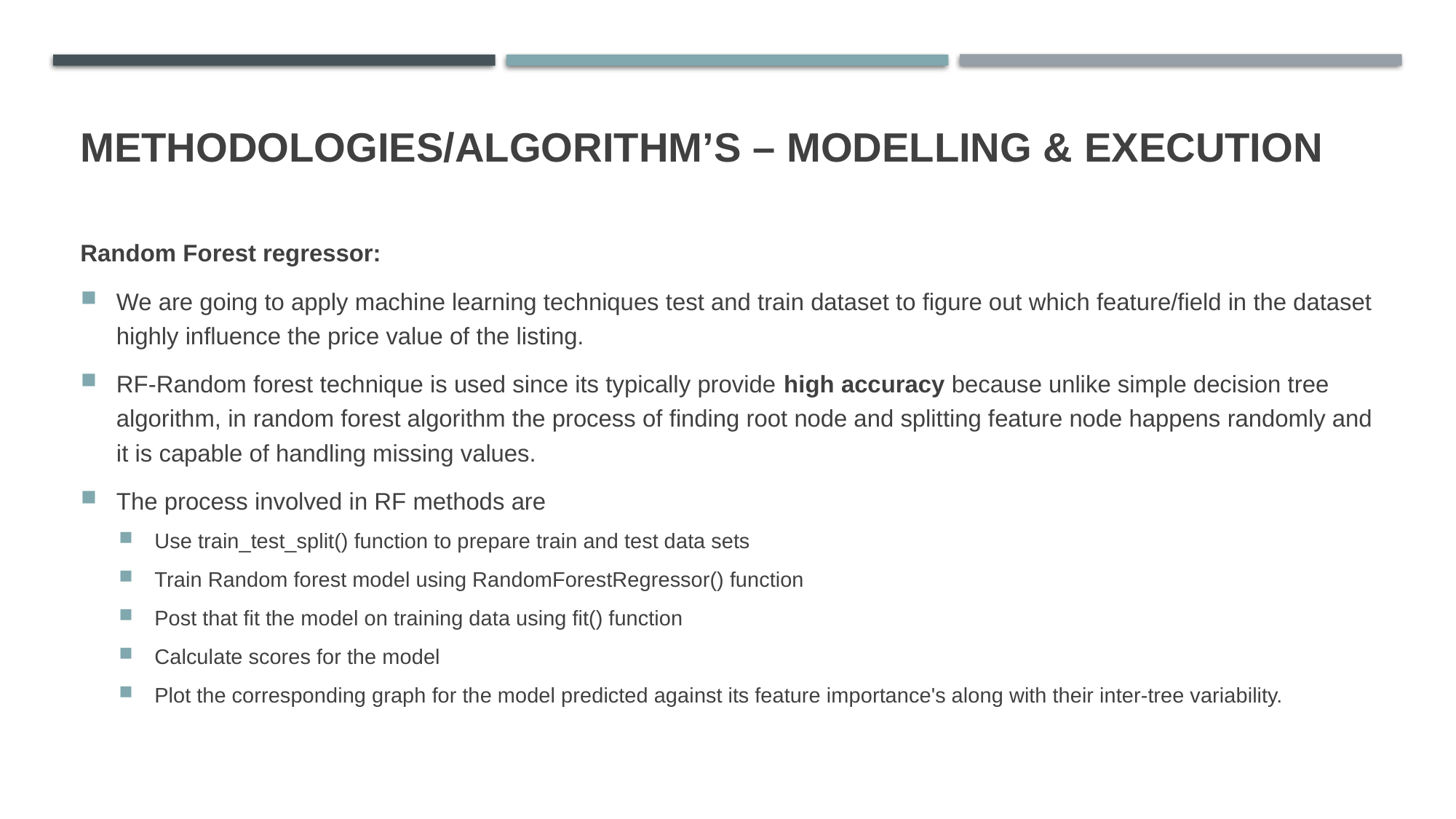

# Methodologies/Algorithm’s – Modelling & Execution
Random Forest regressor:
We are going to apply machine learning techniques test and train dataset to figure out which feature/field in the dataset highly influence the price value of the listing.
RF-Random forest technique is used since its typically provide high accuracy because unlike simple decision tree algorithm, in random forest algorithm the process of finding root node and splitting feature node happens randomly and it is capable of handling missing values.
The process involved in RF methods are
Use train_test_split() function to prepare train and test data sets
Train Random forest model using RandomForestRegressor() function
Post that fit the model on training data using fit() function
Calculate scores for the model
Plot the corresponding graph for the model predicted against its feature importance's along with their inter-tree variability.